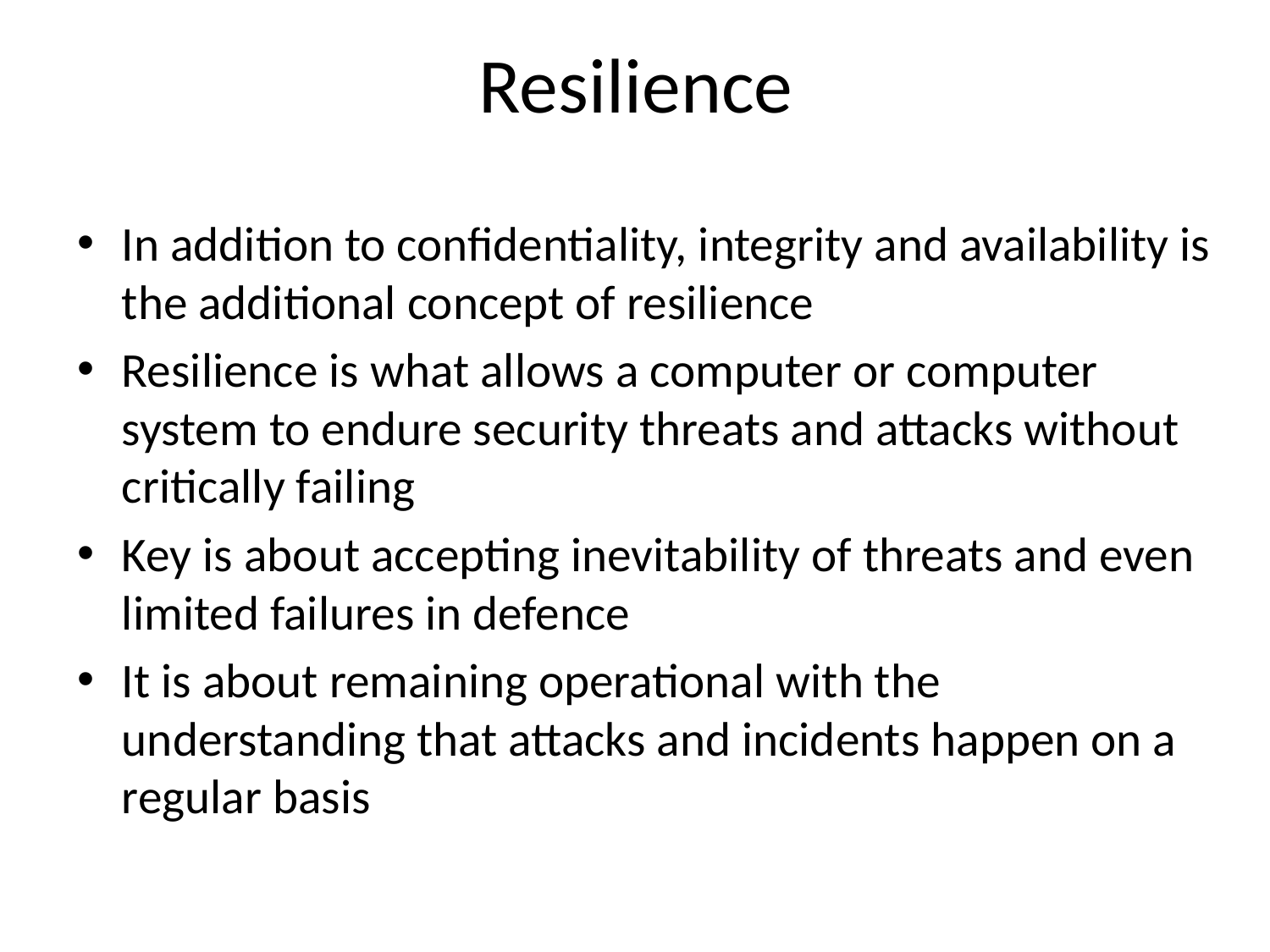

# Resilience
In addition to confidentiality, integrity and availability is the additional concept of resilience
Resilience is what allows a computer or computer system to endure security threats and attacks without critically failing
Key is about accepting inevitability of threats and even limited failures in defence
It is about remaining operational with the understanding that attacks and incidents happen on a regular basis